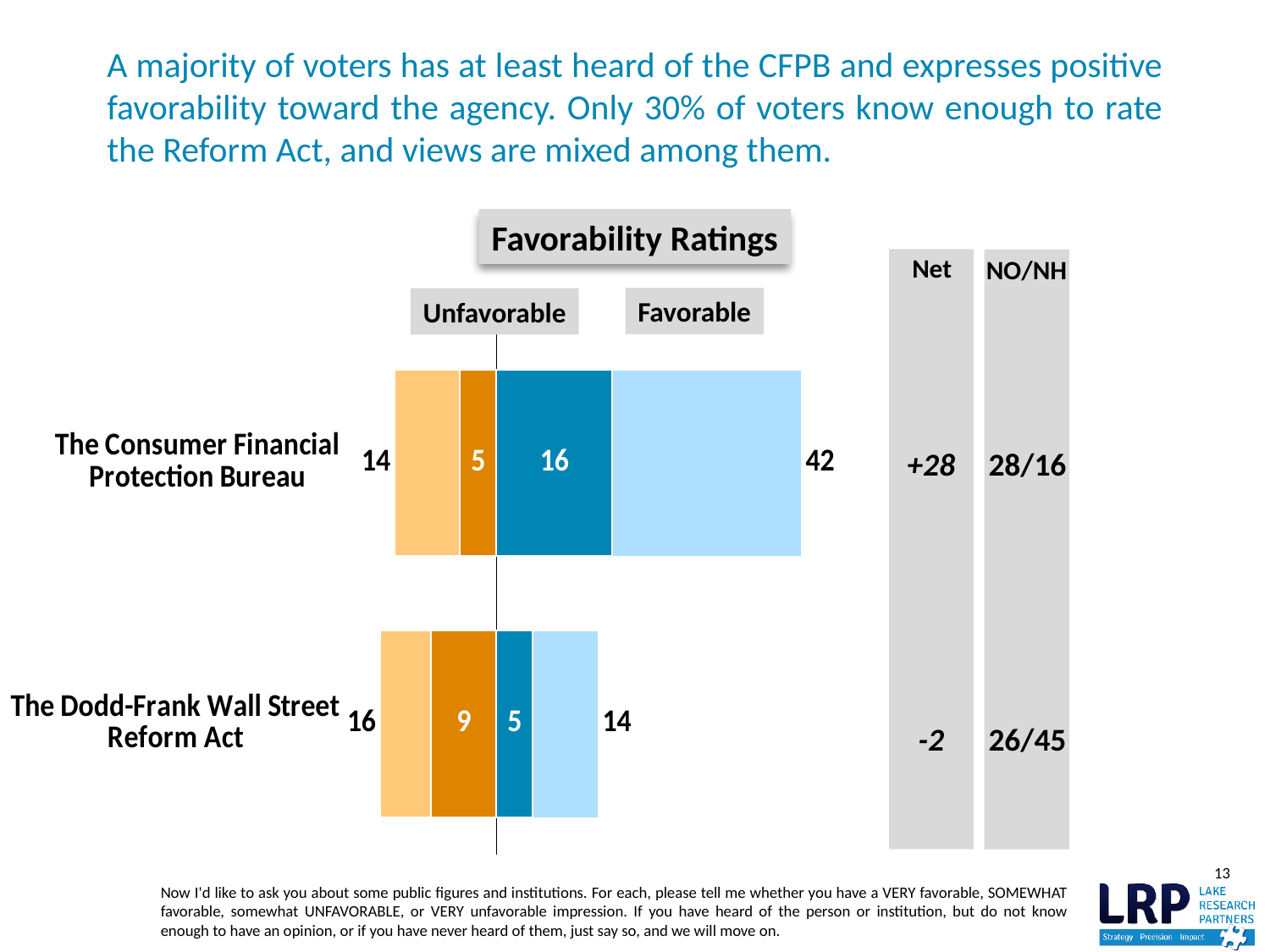

# A majority of voters has at least heard of the CFPB and expresses positive favorability toward the agency. Only 30% of voters know enough to rate the Reform Act, and views are mixed among them.
Favorability Ratings

Net
NO/NH

### Chart

| Category |  |  |  |  |
|---|---|---|---|---|
| The Consumer Financial Protection Bureau | 42.0 | -14.0 | 16.0 | -5.0 |
| The Dodd-Frank Wall Street Reform Act | 14.0 | -16.0 | 5.0 | -9.0 |
Favorable
Unfavorable
+28
28/16
-2
26/45
13

Now I'd like to ask you about some public figures and institutions. For each, please tell me whether you have a VERY favorable, SOMEWHAT favorable, somewhat UNFAVORABLE, or VERY unfavorable impression. If you have heard of the person or institution, but do not know enough to have an opinion, or if you have never heard of them, just say so, and we will move on.